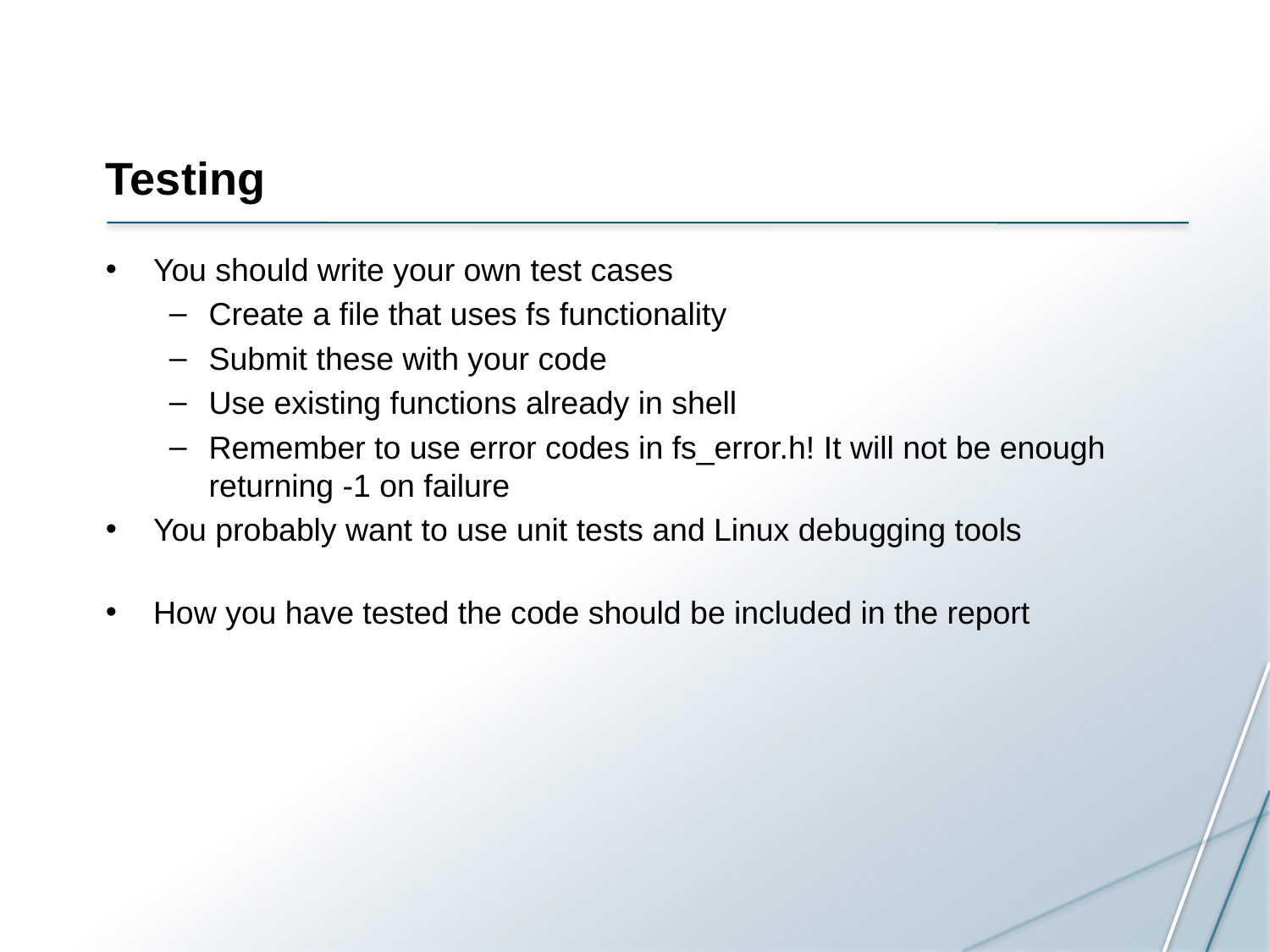

# Testing
You should write your own test cases
Create a file that uses fs functionality
Submit these with your code
Use existing functions already in shell
Remember to use error codes in fs_error.h! It will not be enough returning -1 on failure
You probably want to use unit tests and Linux debugging tools
How you have tested the code should be included in the report